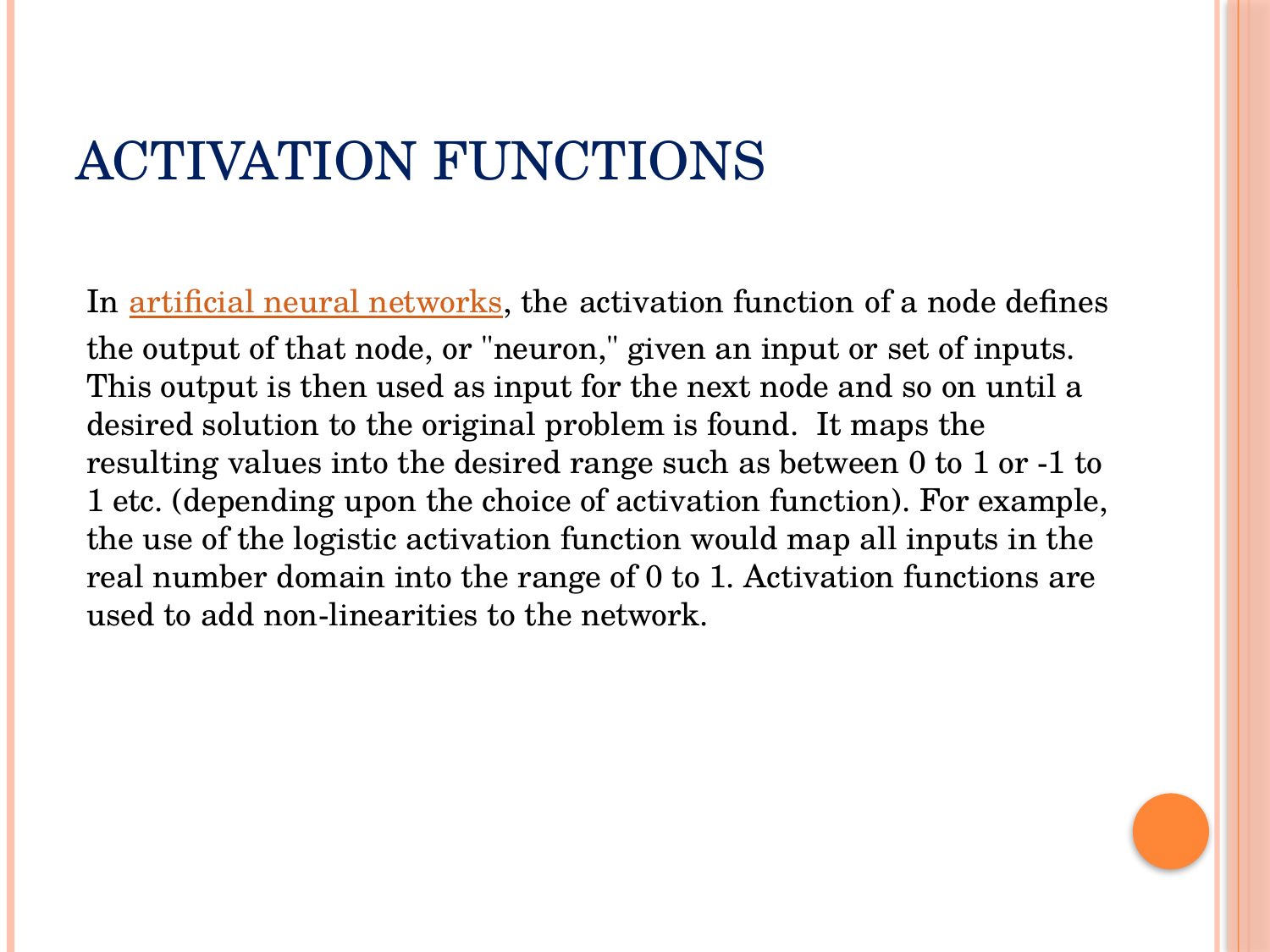

# Activation Functions
In artificial neural networks, the activation function of a node defines the output of that node, or "neuron," given an input or set of inputs. This output is then used as input for the next node and so on until a desired solution to the original problem is found.  It maps the resulting values into the desired range such as between 0 to 1 or -1 to 1 etc. (depending upon the choice of activation function). For example, the use of the logistic activation function would map all inputs in the real number domain into the range of 0 to 1. Activation functions are used to add non-linearities to the network.